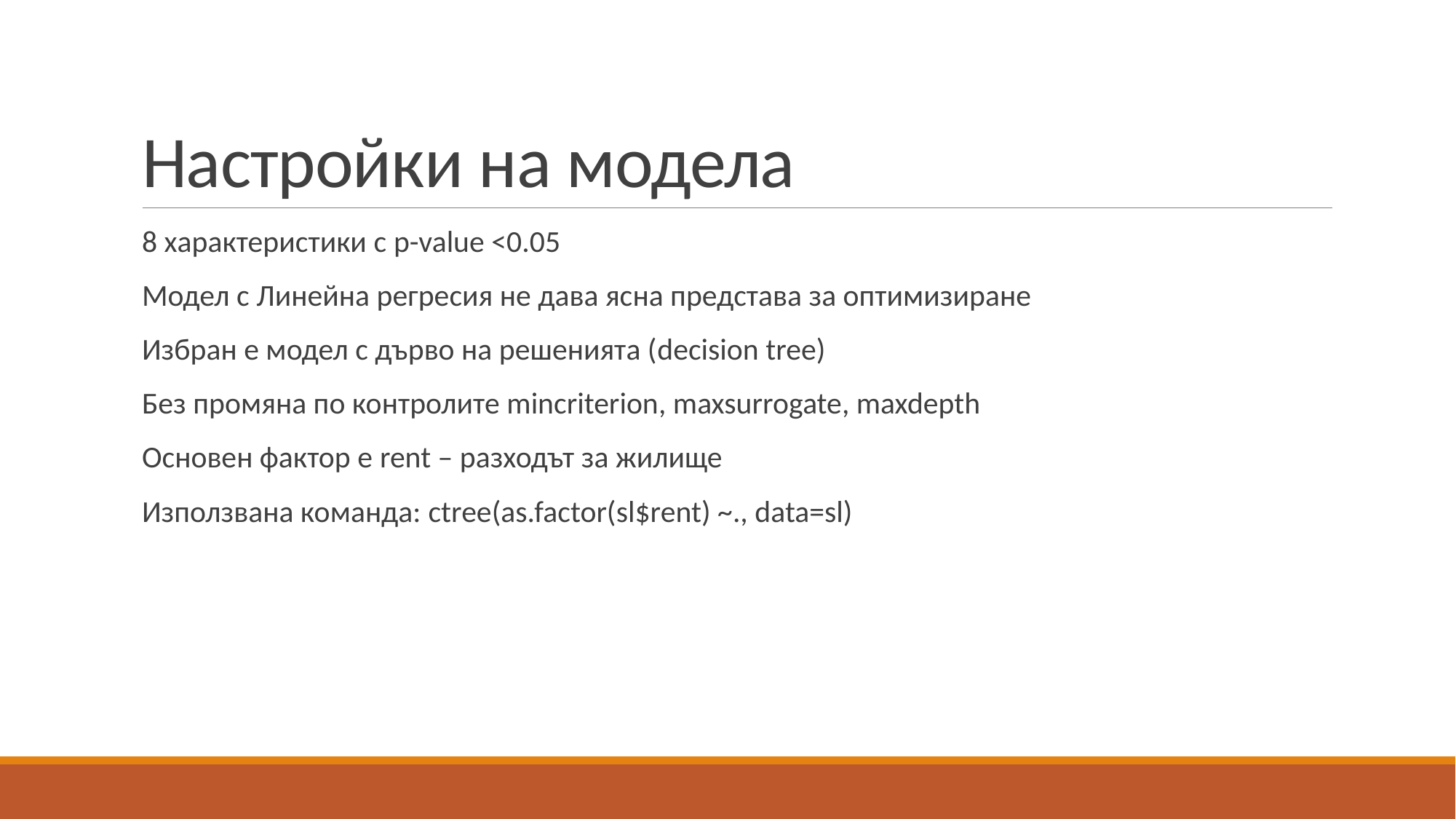

# Настройки на модела
8 характеристики с p-value <0.05
Модел с Линейна регресия не дава ясна представа за оптимизиране
Избран е модел с дърво на решенията (decision tree)
Без промяна по контролите mincriterion, maxsurrogate, maxdepth
Основен фактор е rent – разходът за жилище
Използвана команда: ctree(as.factor(sl$rent) ~., data=sl)